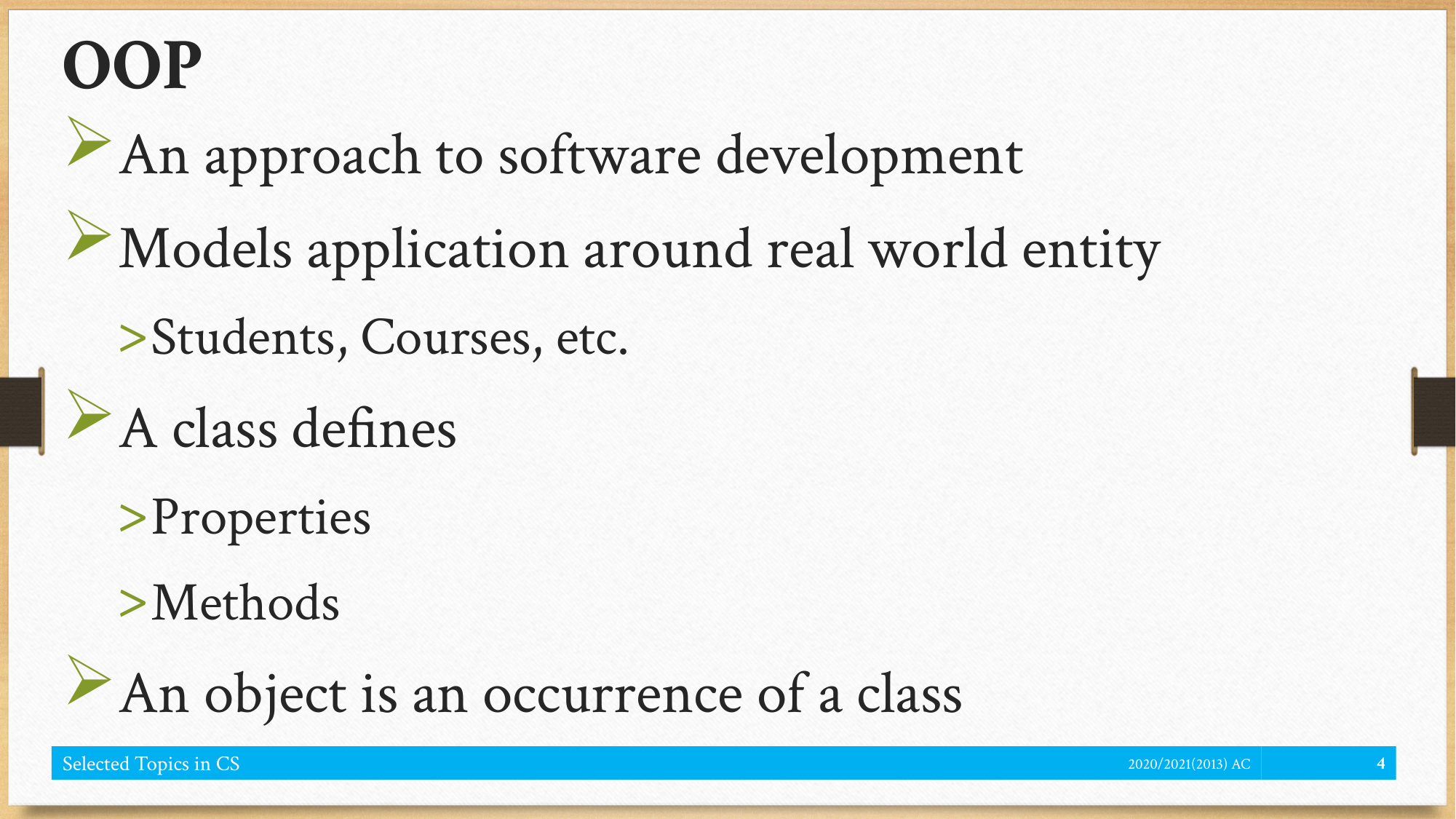

# OOP
An approach to software development
Models application around real world entity
Students, Courses, etc.
A class defines
Properties
Methods
An object is an occurrence of a class
Selected Topics in CS
2020/2021(2013) AC
4